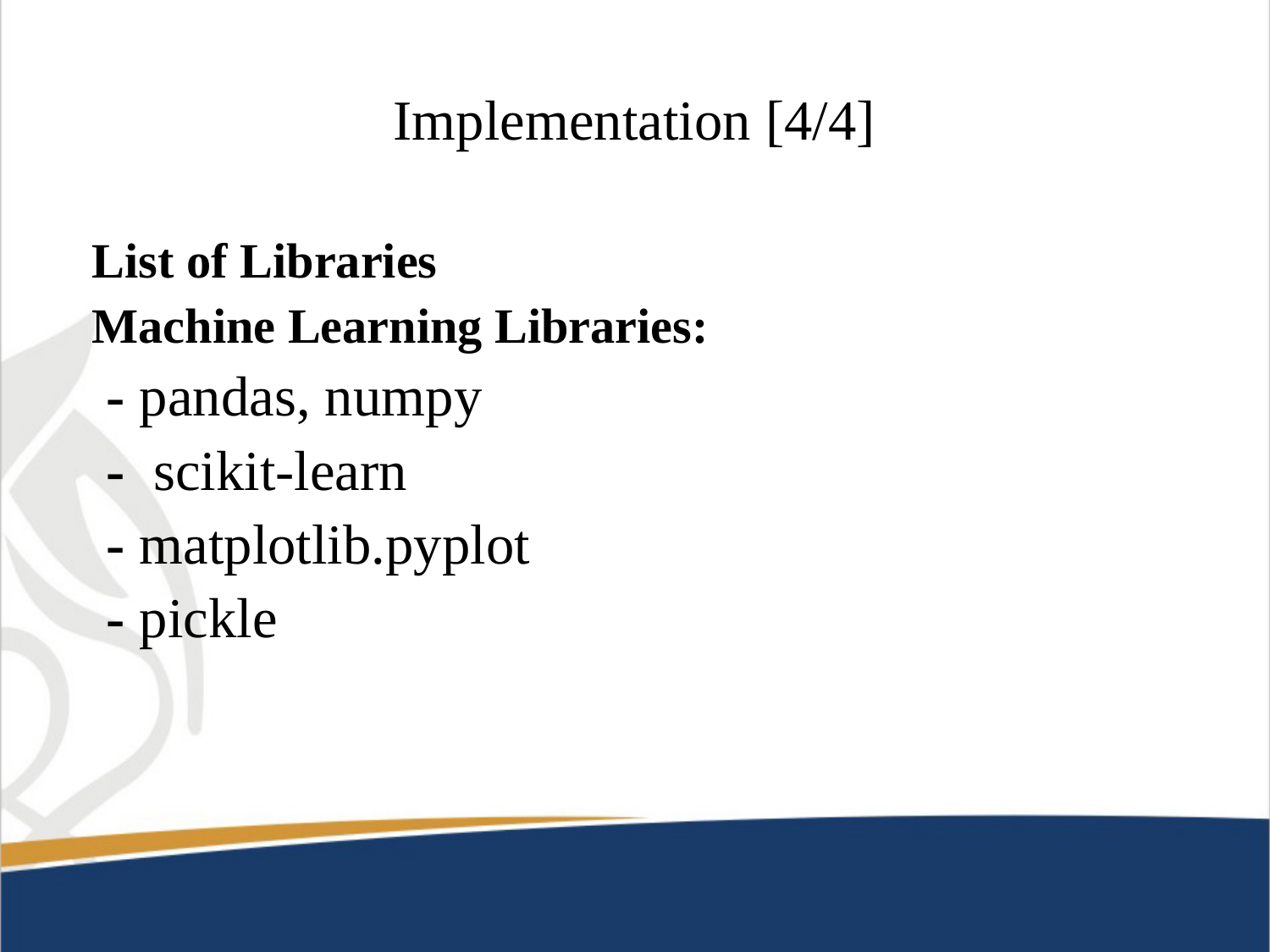

# Implementation [4/4]
List of Libraries
Machine Learning Libraries:
 - pandas, numpy
 -  scikit-learn
 - matplotlib.pyplot
 - pickle